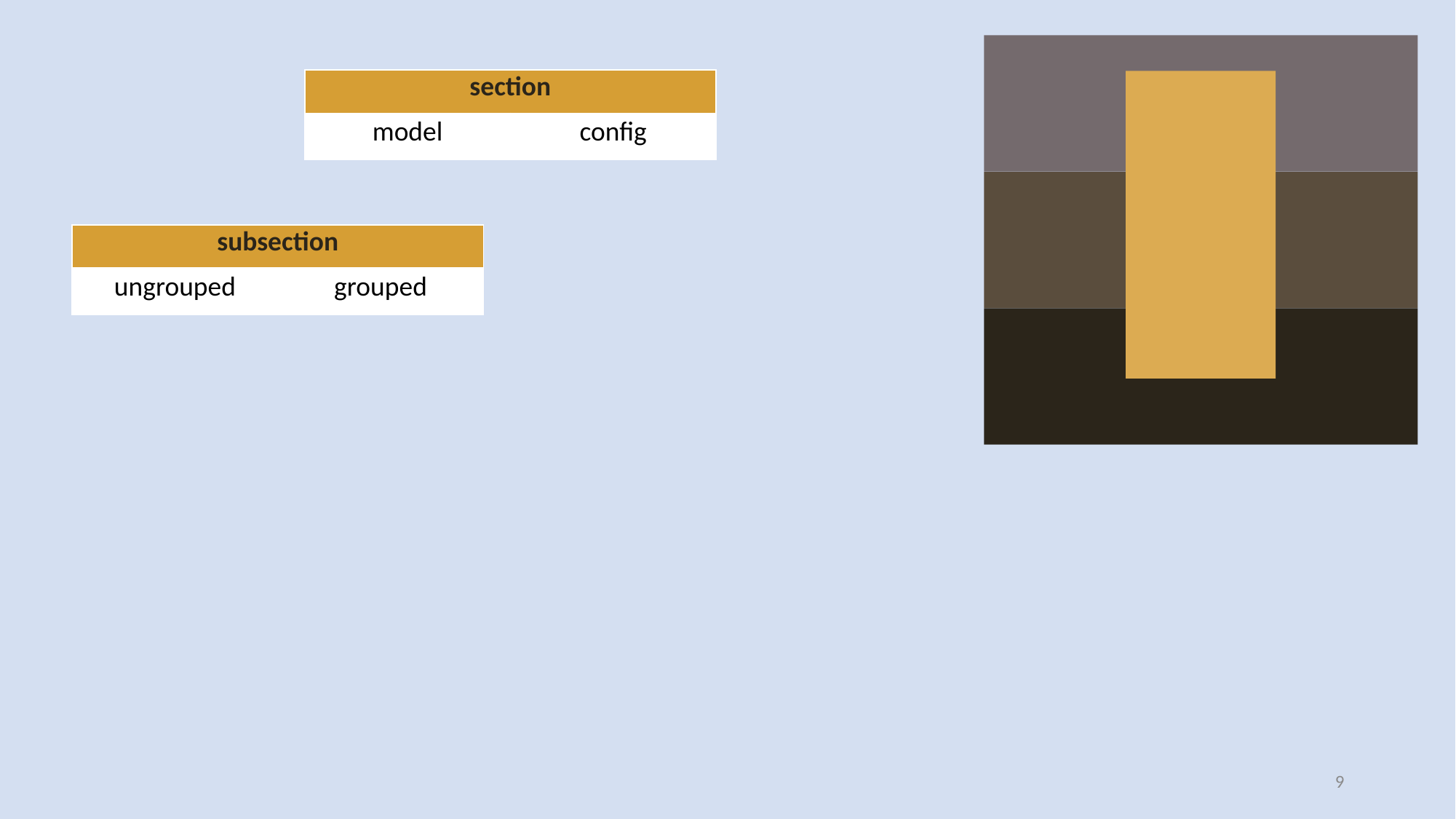

| section |  |
| --- | --- |
| model | config |

| subsection |  |
| --- | --- |
| ungrouped | grouped |

9